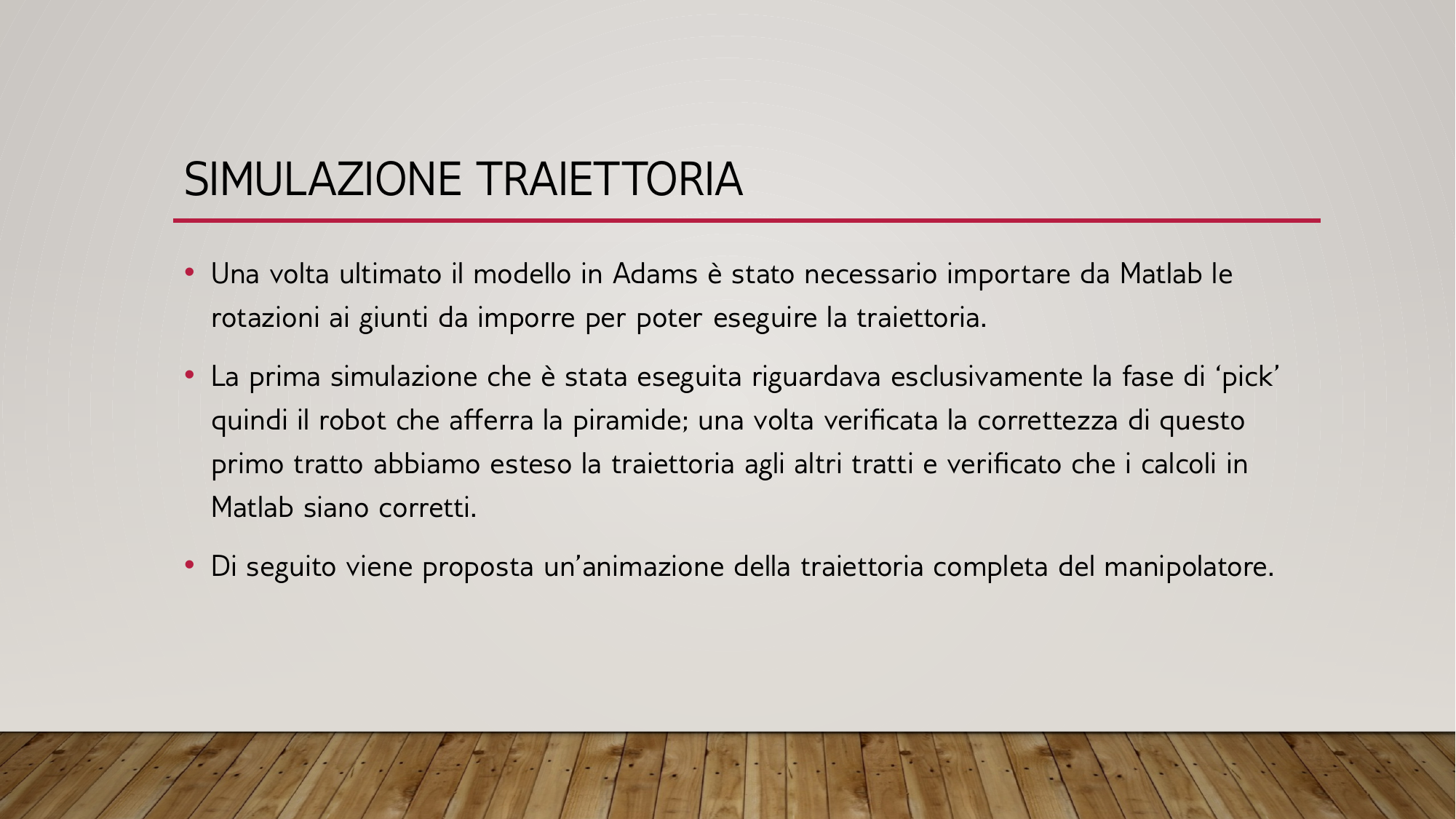

# Simulazione traiettoria
Una volta ultimato il modello in Adams è stato necessario importare da Matlab le rotazioni ai giunti da imporre per poter eseguire la traiettoria.
La prima simulazione che è stata eseguita riguardava esclusivamente la fase di ‘pick’ quindi il robot che afferra la piramide; una volta verificata la correttezza di questo primo tratto abbiamo esteso la traiettoria agli altri tratti e verificato che i calcoli in Matlab siano corretti.
Di seguito viene proposta un’animazione della traiettoria completa del manipolatore.